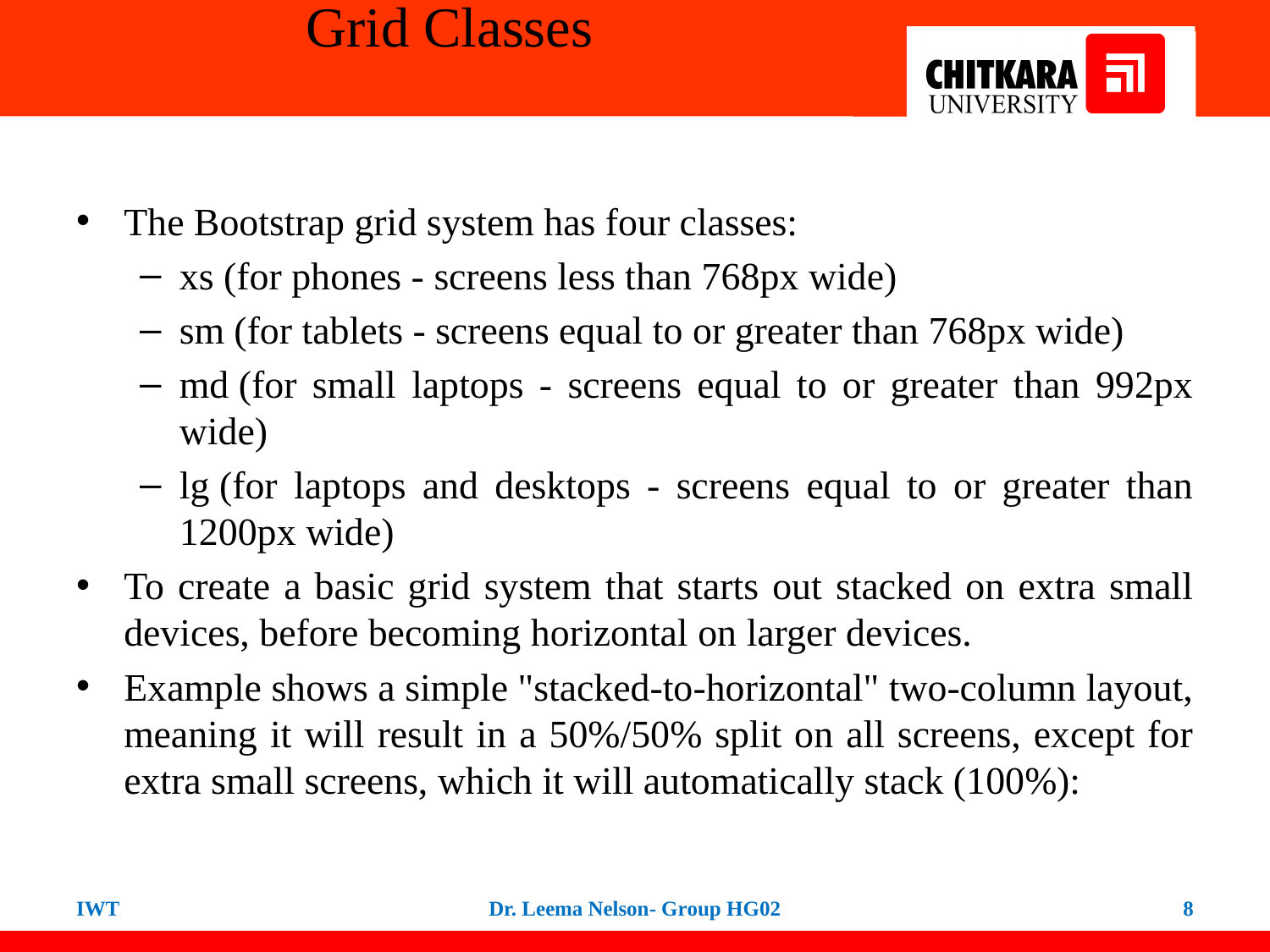

# Grid Classes
The Bootstrap grid system has four classes:
xs (for phones - screens less than 768px wide)
sm (for tablets - screens equal to or greater than 768px wide)
md (for small laptops - screens equal to or greater than 992px wide)
lg (for laptops and desktops - screens equal to or greater than 1200px wide)
To create a basic grid system that starts out stacked on extra small devices, before becoming horizontal on larger devices.
Example shows a simple "stacked-to-horizontal" two-column layout, meaning it will result in a 50%/50% split on all screens, except for extra small screens, which it will automatically stack (100%):

IWT
Dr. Leema Nelson- Group HG02
8